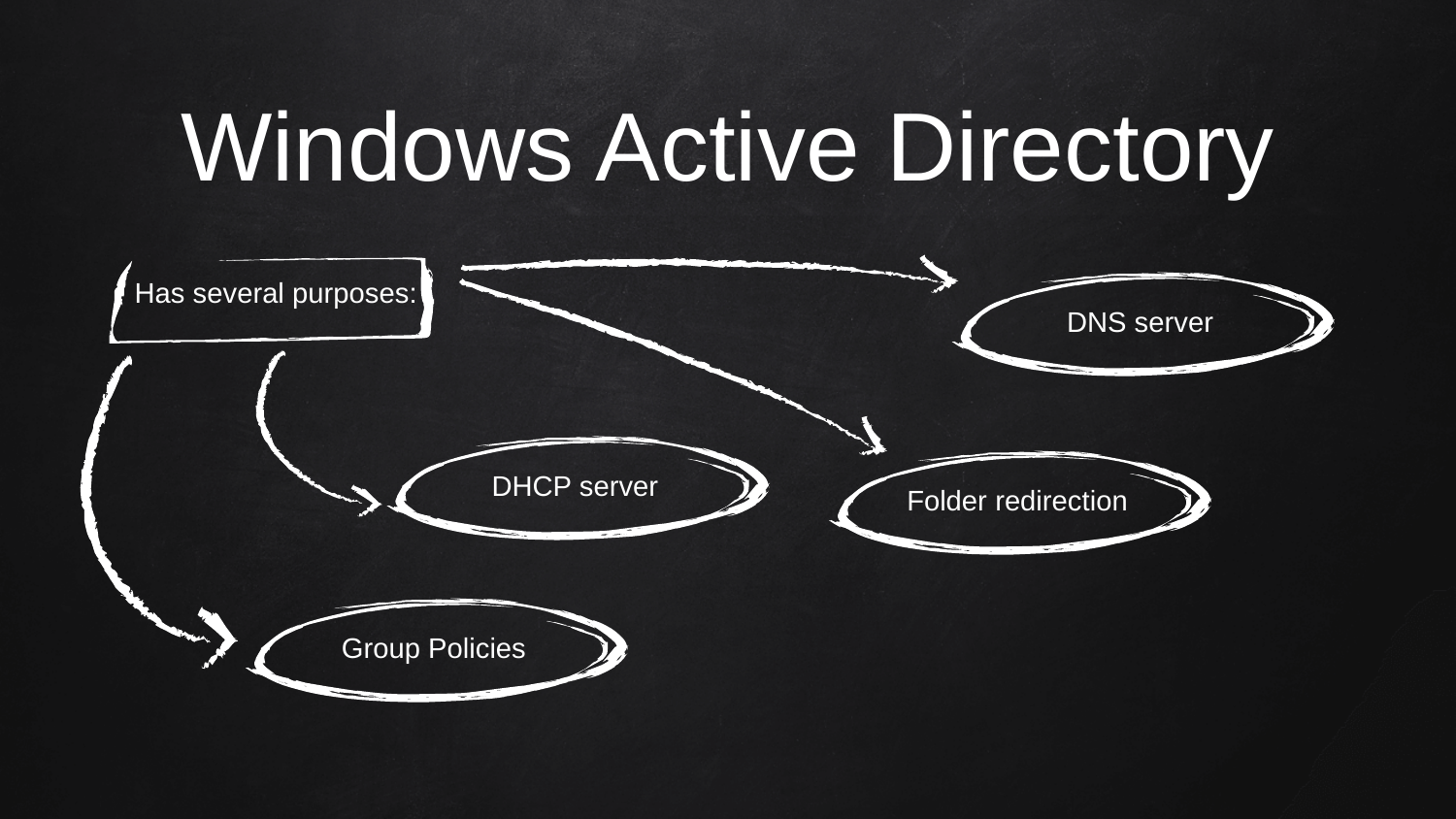

# Windows Active Directory

Has several purposes:

DNS server

DHCP server

Folder redirection

Group Policies